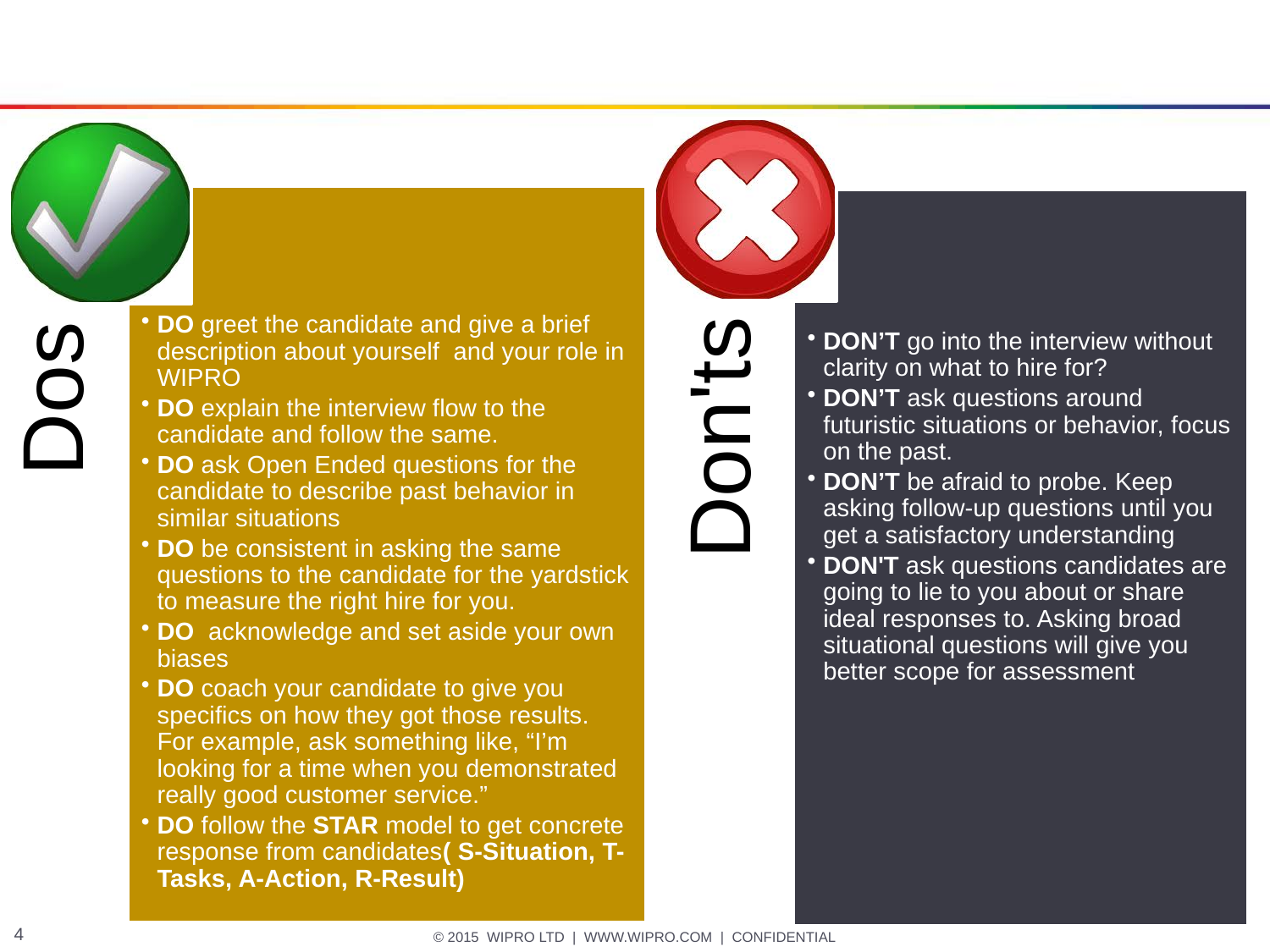

#
Dos

DO greet the candidate and give a brief description about yourself  and your role in WIPRO
DO explain the interview flow to the candidate and follow the same.
DO ask Open Ended questions for the candidate to describe past behavior in similar situations
DO be consistent in asking the same questions to the candidate for the yardstick to measure the right hire for you.
DO  acknowledge and set aside your own biases
DO coach your candidate to give you specifics on how they got those results. For example, ask something like, “I’m looking for a time when you demonstrated really good customer service.”
DO follow the STAR model to get concrete response from candidates( S-Situation, T-Tasks, A-Action, R-Result)
Don'ts

DON’T go into the interview without clarity on what to hire for?
DON’T ask questions around futuristic situations or behavior, focus on the past.
DON’T be afraid to probe. Keep asking follow-up questions until you get a satisfactory understanding
DON'T ask questions candidates are going to lie to you about or share ideal responses to. Asking broad situational questions will give you better scope for assessment